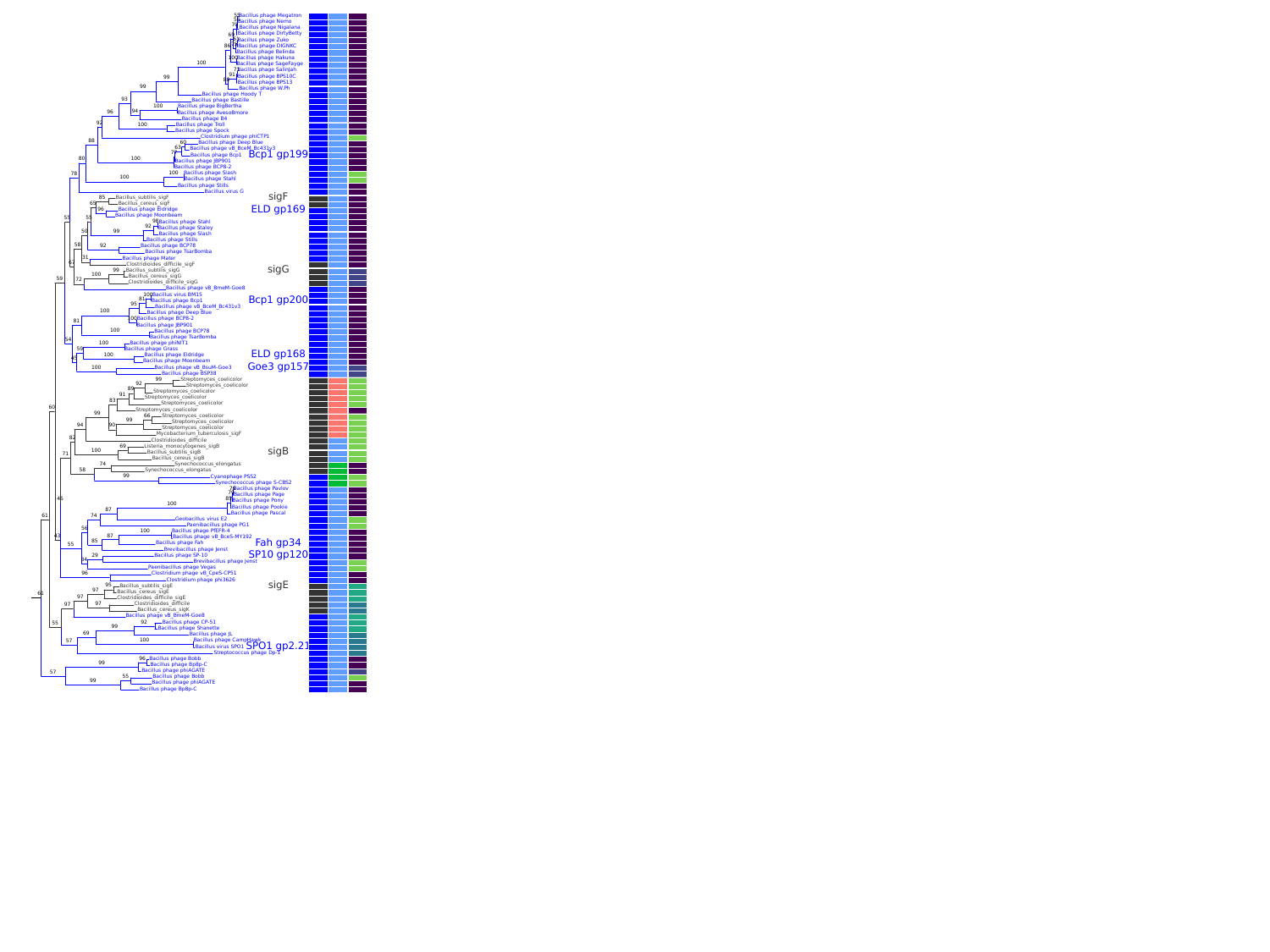

Bacillus phage Megatron
55

56

Bacillus phage Nemo

70

Bacillus phage Nigalana

Bacillus phage DirtyBetty
69

Bacillus phage Zuko
61

75

Bacillus phage DIGNKC
86

Bacillus phage Belinda

Bacillus phage Hakuna
100

100

Bacillus phage SageFayge

Bacillus phage SalinJah
71

91

Bacillus phage BPS10C
99

88

Bacillus phage BPS13

99

Bacillus phage W.Ph

Bacillus phage Hoody T

93

Bacillus phage Bastille

Bacillus phage BigBertha
100

94
96

Bacillus phage AvesoBmore

Bacillus phage B4

92

Bacillus phage Troll
100

Bacillus phage Spock

Clostridium phage phiCTP1

88

Bacillus phage Deep Blue
60

63
Bacillus phage vB_BceM_Bc431v3

Bcp1 gp199
77

Bacillus phage Bcp1

100
80

Bacillus phage JBP901

Bacillus phage BCP8-2

Bacillus phage Slash
100
78

100

Bacillus phage Stahl

Bacillus phage Stills

Bacillus virus G

sigF
Bacillus_subtilis_sigF

85

Bacillus_cereus_sigF

65

ELD gp169

Bacillus phage Eldridge
96

Bacillus phage Moonbeam
55
55

Bacillus phage Stahl
98

92

Bacillus phage Staley

99
50

Bacillus phage Slash

Bacillus phage Stills

58

Bacillus phage BCP78
92

Bacillus phage TsarBomba

Bacillus phage Mater
31

67
Clostridioides_difficile_sigF

sigG

Bacillus_subtilis_sigG

99

100
Bacillus_cereus_sigG

59
72

Clostridioides_difficile_sigG

Bacillus phage vB_BmeM-Goe8

100
Bacillus virus BM15

Bcp1 gp200
81

Bacillus phage Bcp1

95

Bacillus phage vB_BceM_Bc431v3

100

Bacillus phage Deep Blue

Bacillus phage BCP8-2
100
81

Bacillus phage JBP901

Bacillus phage BCP78
100

Bacillus phage TsarBomba

54

Bacillus phage phiNIT1
100

Bacillus phage Grass
59

ELD gp168

Bacillus phage Eldridge
100

45

Bacillus phage Moonbeam

Goe3 gp157
Bacillus phage vB_BsuM-Goe3

100

Bacillus phage BSP38

Streptomyces_coelicolor

99

92
Streptomyces_coelicolor

89

Streptomyces_coelicolor

91
Streptomyces_coelicolor

83
Streptomyces_coelicolor

60
Streptomyces_coelicolor

99

Streptomyces_coelicolor

66

99
Streptomyces_coelicolor

94
90

Streptomyces_coelicolor

Mycobacterium_tuberculosis_sigF

82
Clostridioides_difficile

Listeria_monocytogenes_sigB

69

sigB
100
Bacillus_subtilis_sigB

71

Bacillus_cereus_sigB

Synechococcus_elongatus

74

Synechococcus_elongatus

58

Cyanophage PSS2
99

Synechococcus phage S-CBS2

Bacillus phage Pavlov
76

79

Bacillus phage Page

85

45

Bacillus phage Pony

100

Bacillus phage Pookie

87

Bacillus phage Pascal
61

74

Geobacillus virus E2

Paenibacillus phage PG1

56

Bacillus phage PfEFR-4
100

87
43
Bacillus phage vB_BceS-MY192

Fah gp34
85

Bacillus phage Fah
55

Brevibacillus phage Jenst

SP10 gp120

Bacillus phage SP-10
29

34

Brevibacillus phage Jenst

Paenibacillus phage Vegas

Clostridium phage vB_CpeS-CP51

96

Clostridium phage phi3626

sigE
Bacillus_subtilis_sigE

95

97
Bacillus_cereus_sigE

61

97
Clostridioides_difficile_sigE

Clostridioides_difficile

97
97

Bacillus_cereus_sigK

Bacillus phage vB_BmeM-Goe8

Bacillus phage CP-51
92
55

99

Bacillus phage Shanette

69

Bacillus phage JL

Bacillus phage CampHawk
100
57

SPO1 gp2.21

Bacillus virus SPO1

Streptococcus phage Dp-1

Bacillus phage Bobb
96

99

Bacillus phage Bp8p-C

Bacillus phage phiAGATE
57

Bacillus phage Bobb
55

99

Bacillus phage phiAGATE

Bacillus phage Bp8p-C